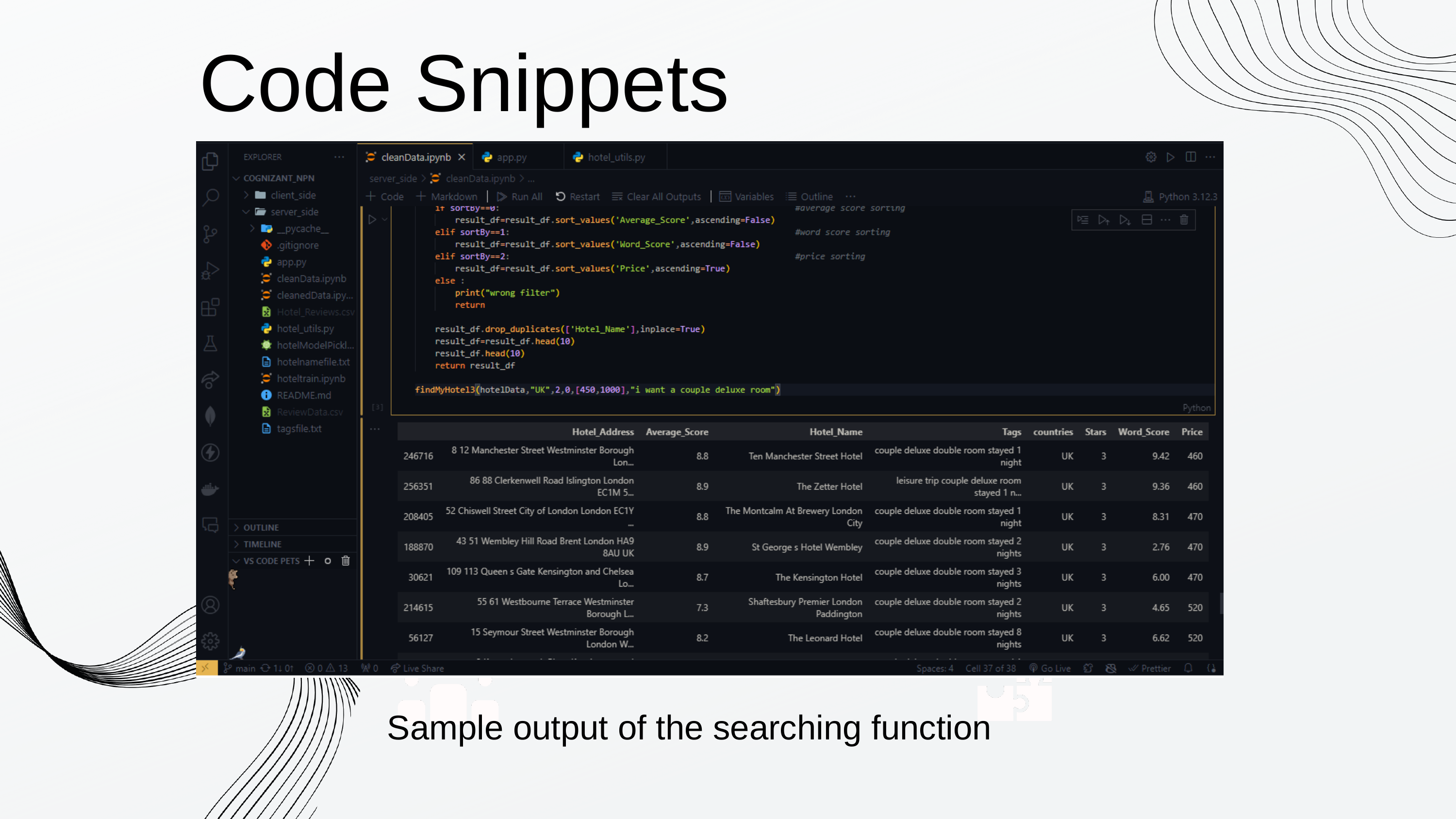

Code Snippets

Sample output of the searching function